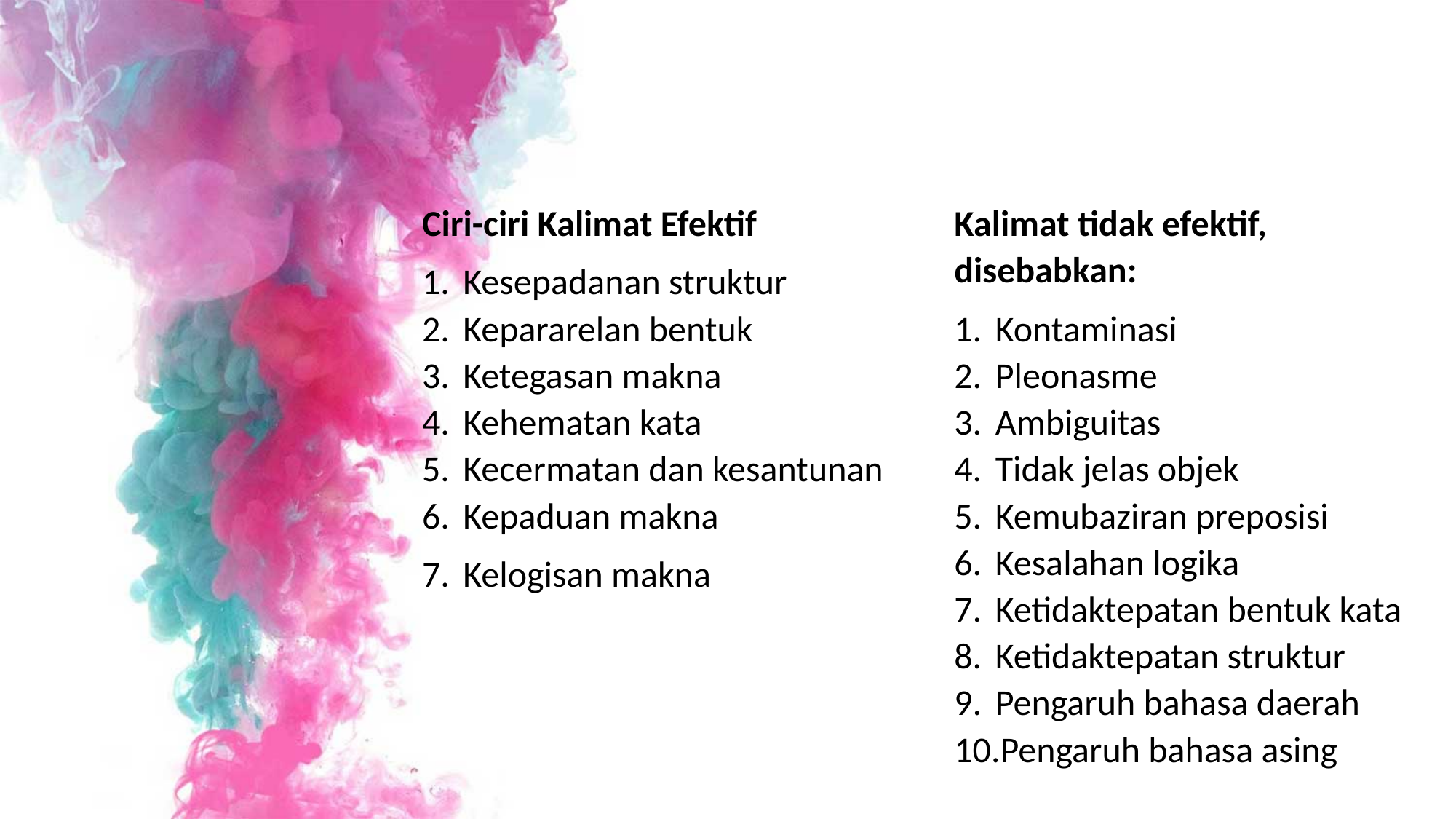

Ciri-ciri Kalimat Efektif
Kesepadanan struktur
Kepararelan bentuk
Ketegasan makna
Kehematan kata
Kecermatan dan kesantunan
Kepaduan makna
Kelogisan makna
Kalimat tidak efektif, disebabkan:
Kontaminasi
Pleonasme
Ambiguitas
Tidak jelas objek
Kemubaziran preposisi
Kesalahan logika
Ketidaktepatan bentuk kata
Ketidaktepatan struktur
Pengaruh bahasa daerah
Pengaruh bahasa asing